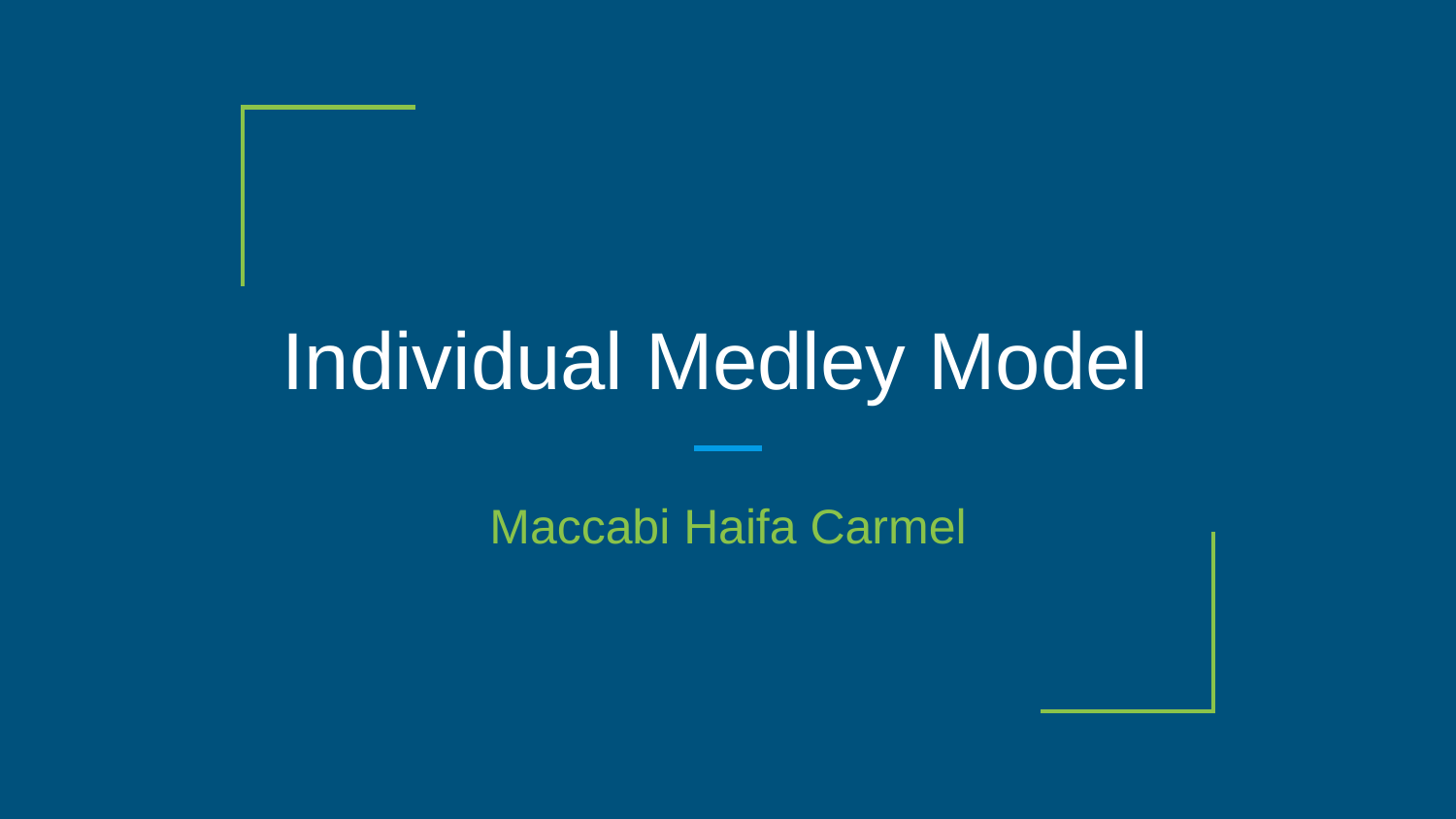

# Individual Medley Model
Maccabi Haifa Carmel